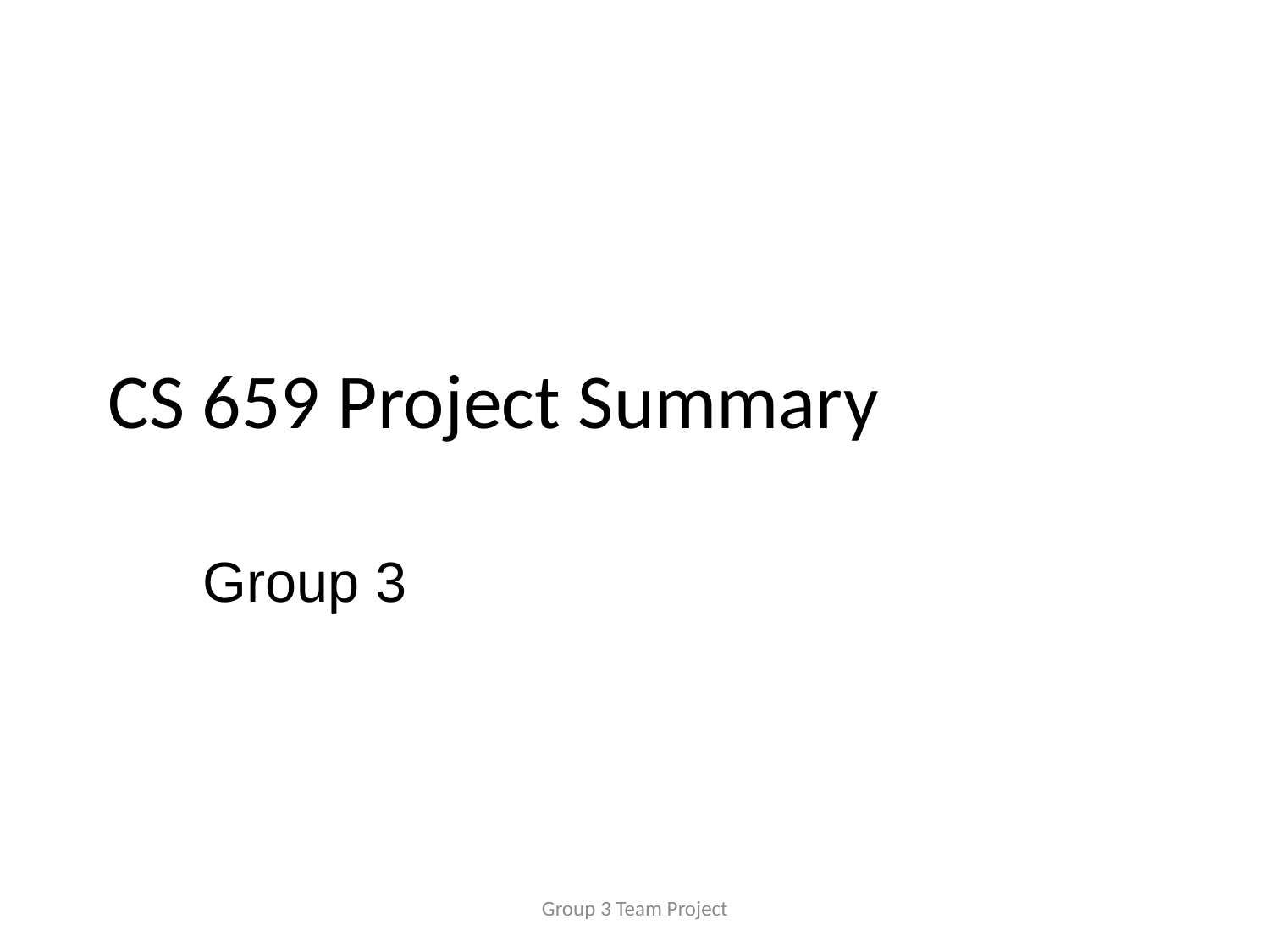

CS 659 Project Summary
Group 3

Group 3 Team Project